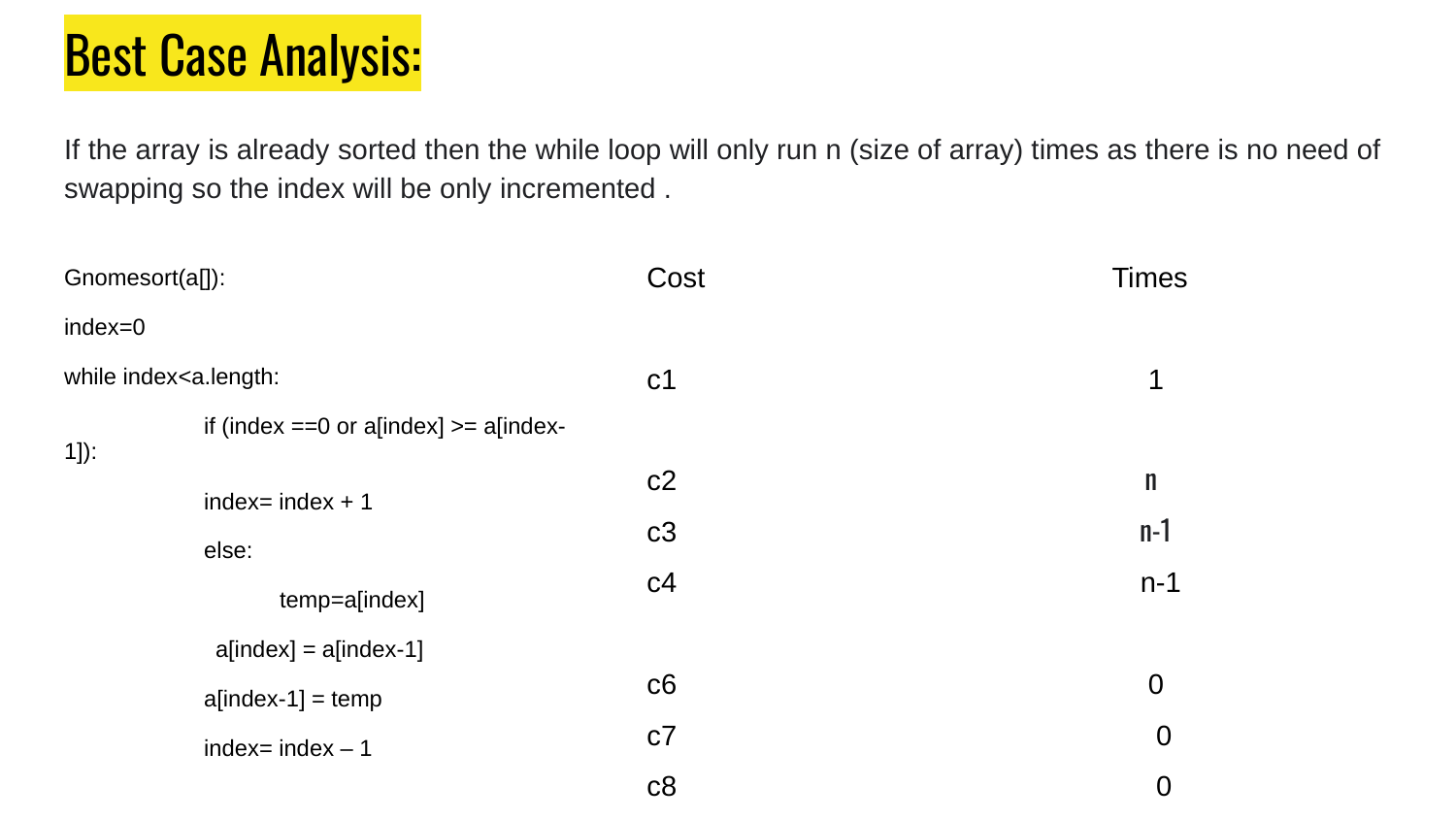

# Best Case Analysis:
If the array is already sorted then the while loop will only run n (size of array) times as there is no need of swapping so the index will be only incremented .

Cost                                                   Times
c1                                                           1
c2                                                           n
c3                                                          n-1
c4                                                          n-1

c6                                                           0
c7                                                            0
c8                                                            0
c9                                                            0

Gnomesort(a[]):
index=0
while index<a.length:
    	if (index ==0 or a[index] >= a[index-1]):
             	index= index + 1
    	else:
            	            temp=a[index]
                        a[index] = a[index-1]
             	a[index-1] = temp
             	index= index – 1